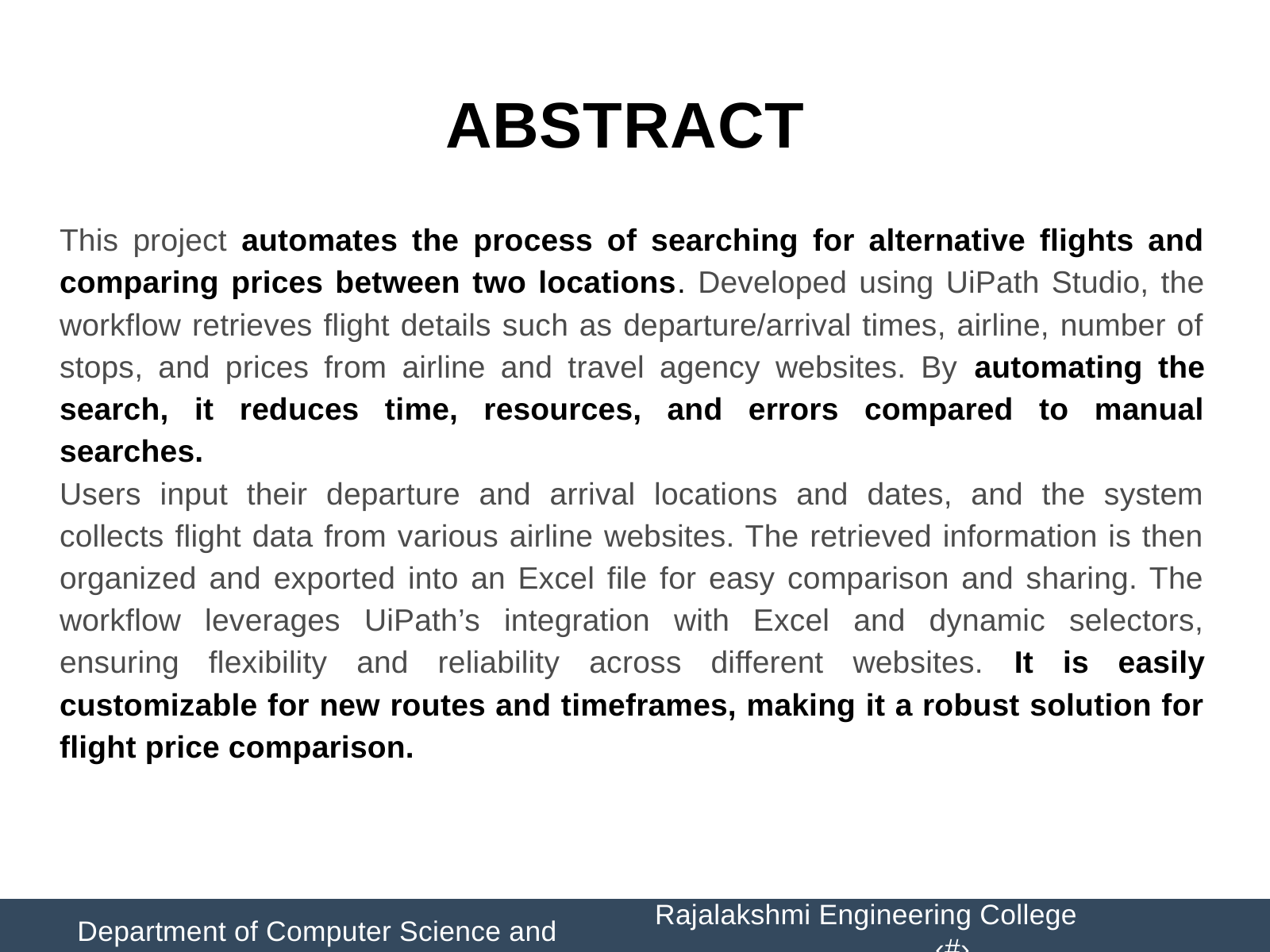

ABSTRACT

This project automates the process of searching for alternative flights and comparing prices between two locations. Developed using UiPath Studio, the workflow retrieves flight details such as departure/arrival times, airline, number of stops, and prices from airline and travel agency websites. By automating the search, it reduces time, resources, and errors compared to manual searches.
Users input their departure and arrival locations and dates, and the system collects flight data from various airline websites. The retrieved information is then organized and exported into an Excel file for easy comparison and sharing. The workflow leverages UiPath’s integration with Excel and dynamic selectors, ensuring flexibility and reliability across different websites. It is easily customizable for new routes and timeframes, making it a robust solution for flight price comparison.

Department of Computer Science and Engineering

Rajalakshmi Engineering College 		‹#›